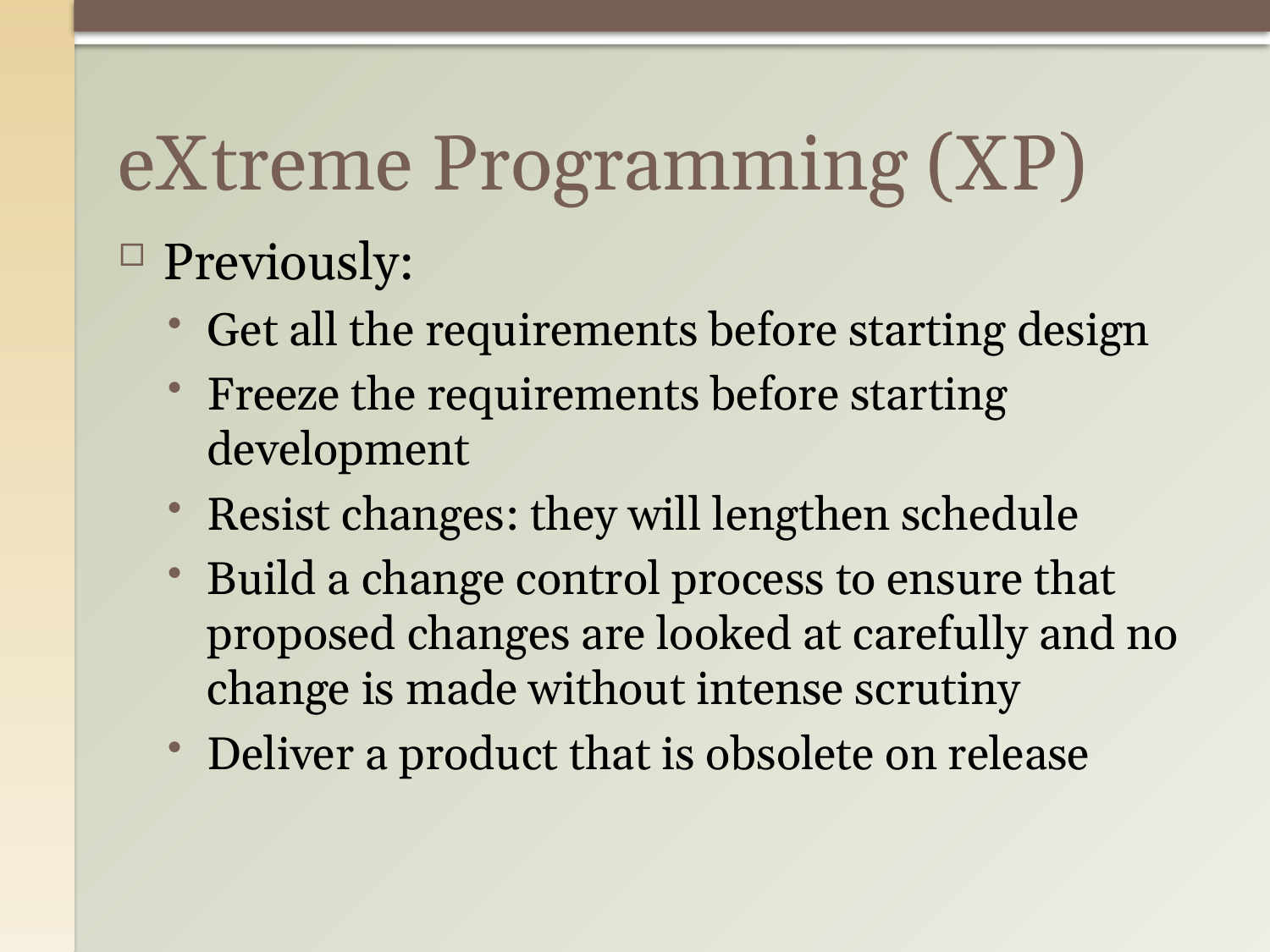

# eXtreme Programming (XP)
Previously:
Get all the requirements before starting design
Freeze the requirements before starting development
Resist changes: they will lengthen schedule
Build a change control process to ensure that proposed changes are looked at carefully and no change is made without intense scrutiny
Deliver a product that is obsolete on release